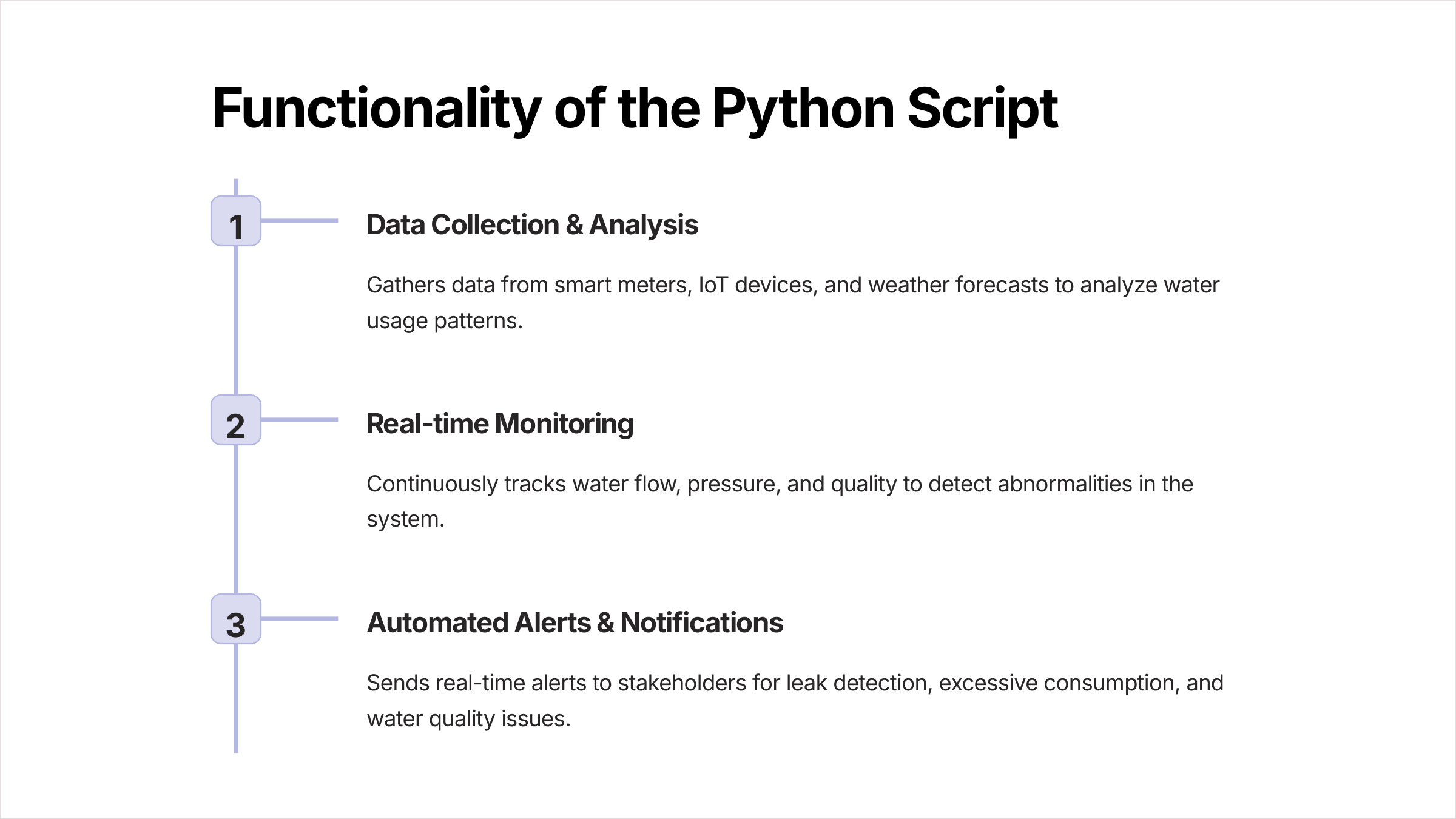

Functionality of the Python Script

1
Data Collection & Analysis

Gathers data from smart meters, IoT devices, and weather forecasts to analyze water usage patterns.

2
Real-time Monitoring

Continuously tracks water flow, pressure, and quality to detect abnormalities in the system.

3
Automated Alerts & Notifications

Sends real-time alerts to stakeholders for leak detection, excessive consumption, and water quality issues.